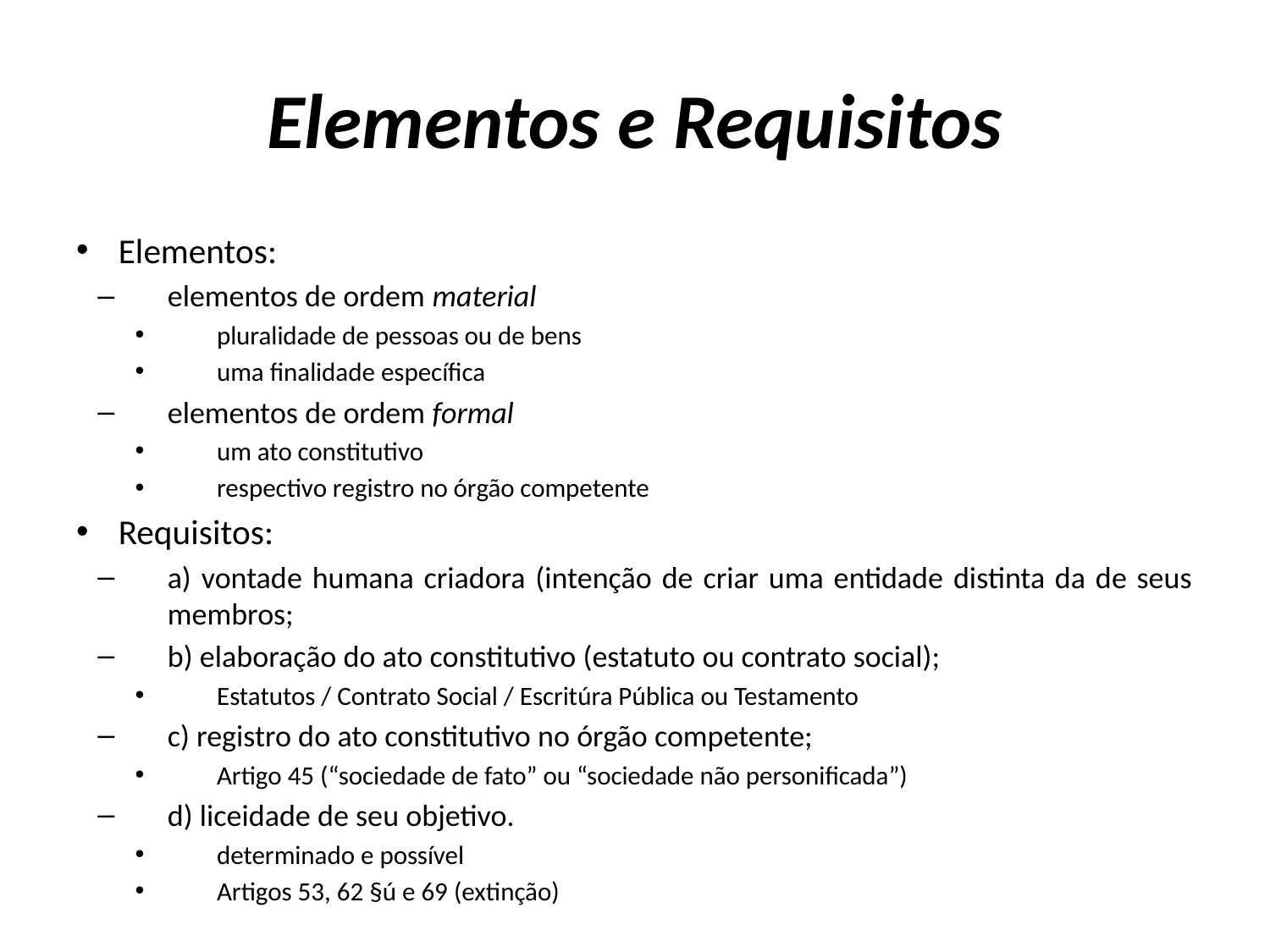

# Elementos e Requisitos
Elementos:
elementos de ordem material
pluralidade de pessoas ou de bens
uma finalidade específica
elementos de ordem formal
um ato constitutivo
respectivo registro no órgão competente
Requisitos:
a) vontade humana criadora (intenção de criar uma entidade distinta da de seus membros;
b) elaboração do ato constitutivo (estatuto ou contrato social);
Estatutos / Contrato Social / Escritúra Pública ou Testamento
c) registro do ato constitutivo no órgão competente;
Artigo 45 (“sociedade de fato” ou “sociedade não personificada”)
d) liceidade de seu objetivo.
determinado e possível
Artigos 53, 62 §ú e 69 (extinção)